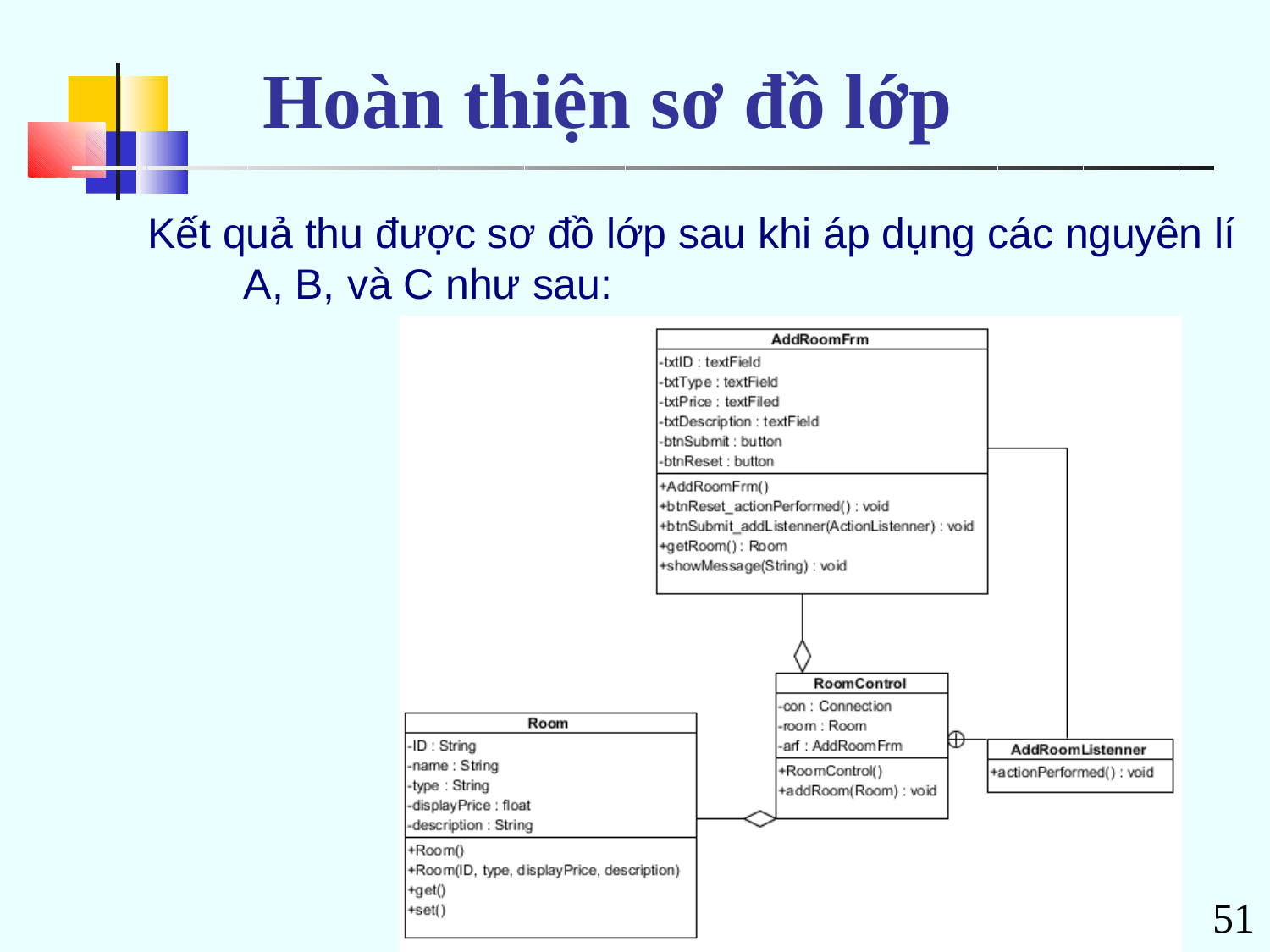

# Hoàn thiện sơ đồ lớp

Kết quả thu được sơ đồ lớp sau khi áp dụng các nguyên lí  A, B, và C như sau:

51